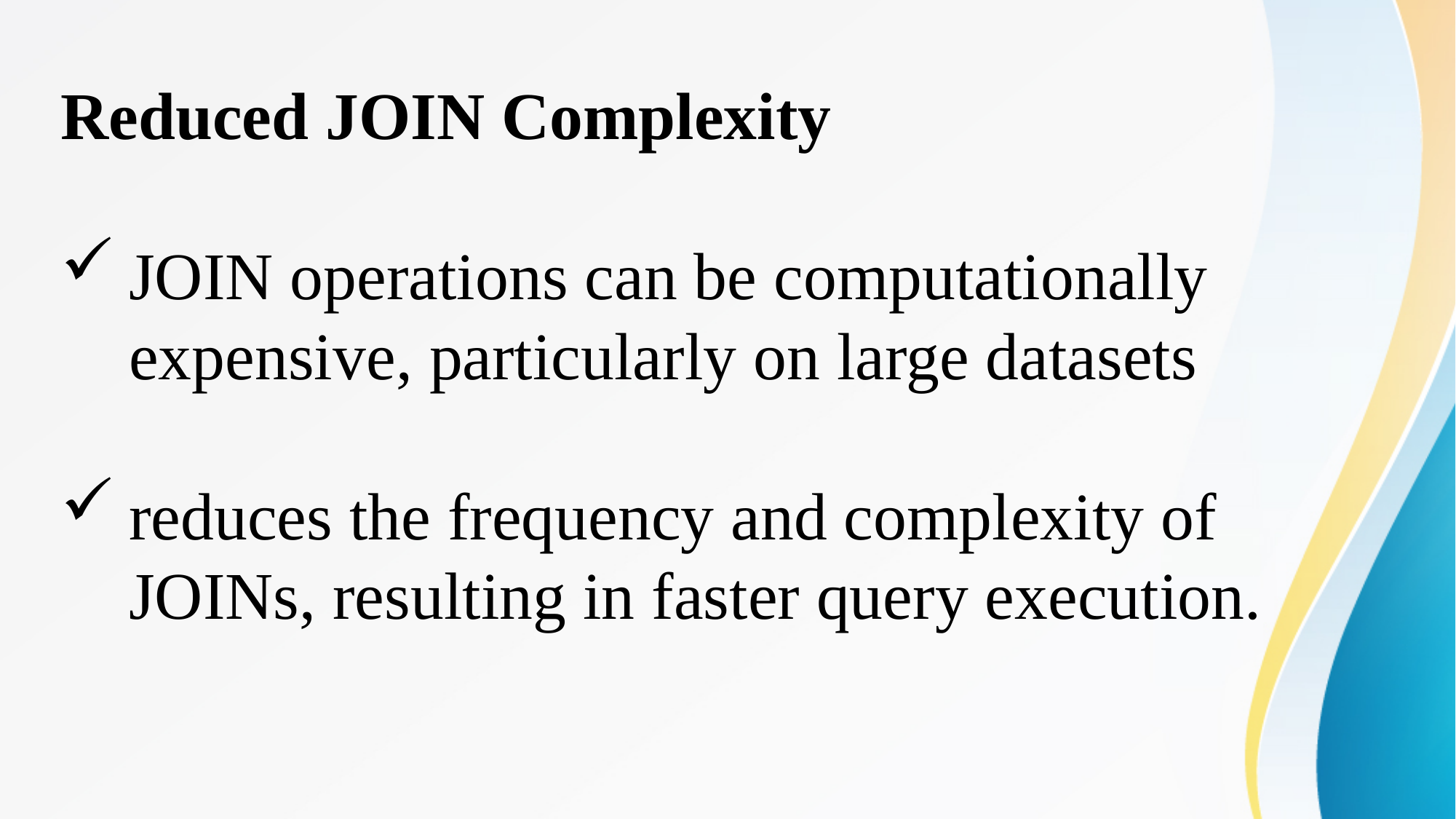

Reduced JOIN Complexity

JOIN operations can be computationally expensive, particularly on large datasets

reduces the frequency and complexity of JOINs, resulting in faster query execution.